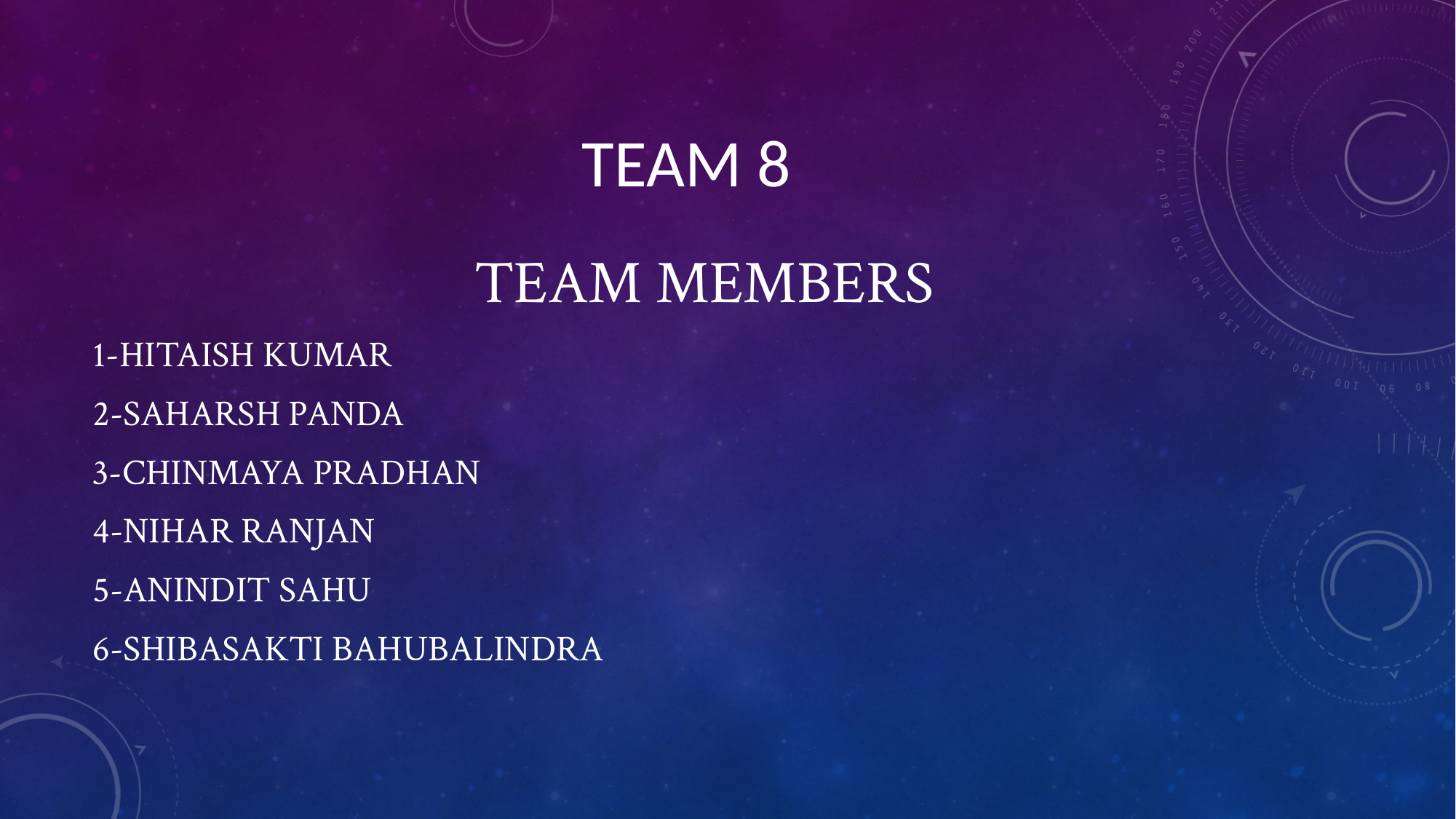

# TEAM 8
                            TEAM MEMBERS
1-HITAISH KUMAR
2-SAHARSH PANDA
3-CHINMAYA PRADHAN
4-NIHAR RANJAN
5-ANINDIT SAHU
6-SHIBASAKTI BAHUBALINDRA